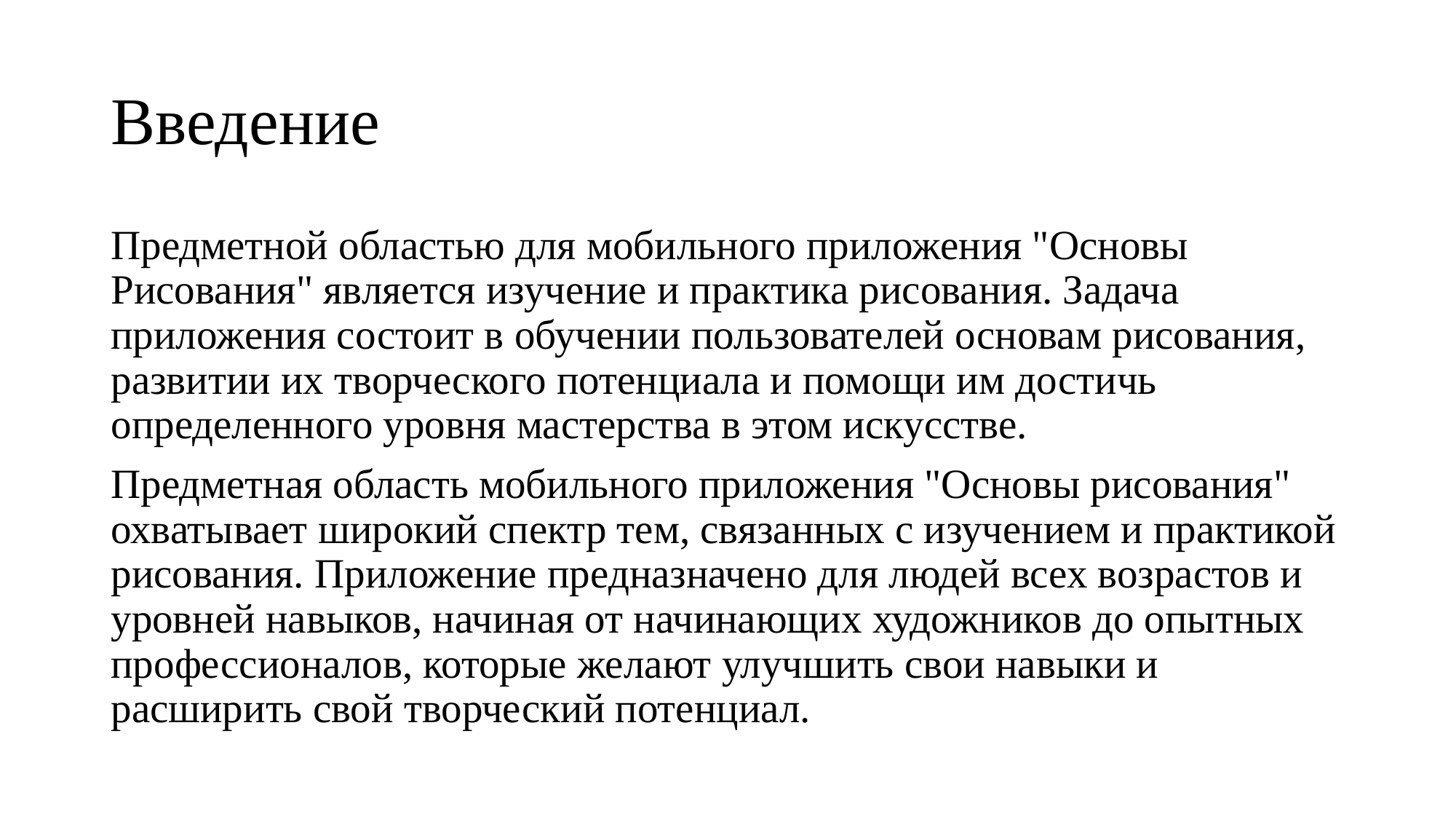

# Введение
Предметной областью для мобильного приложения "Основы Рисования" является изучение и практика рисования. Задача приложения состоит в обучении пользователей основам рисования, развитии их творческого потенциала и помощи им достичь определенного уровня мастерства в этом искусстве.
Предметная область мобильного приложения "Основы рисования" охватывает широкий спектр тем, связанных с изучением и практикой рисования. Приложение предназначено для людей всех возрастов и уровней навыков, начиная от начинающих художников до опытных профессионалов, которые желают улучшить свои навыки и расширить свой творческий потенциал.